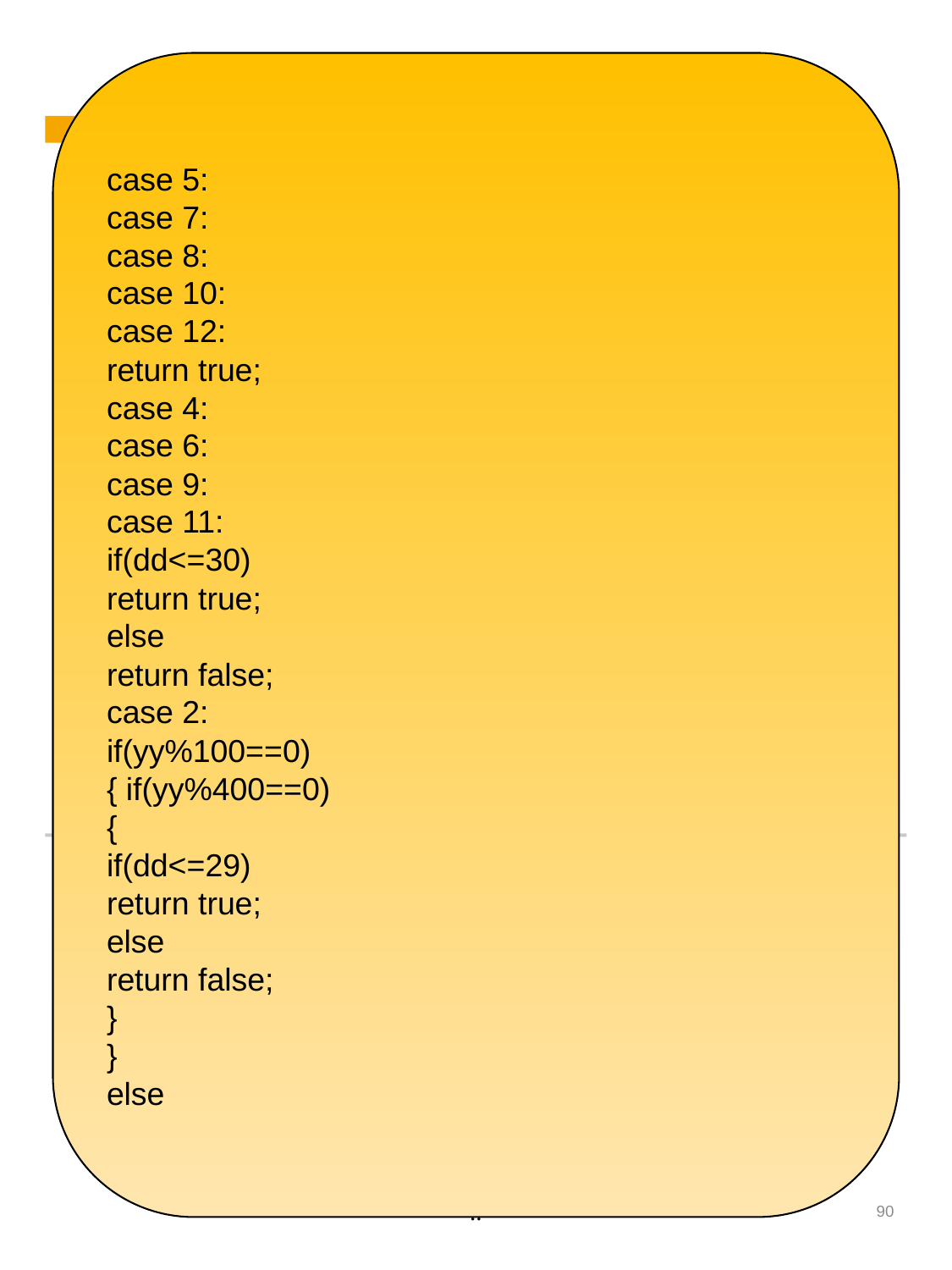

case 5:
case 7:
case 8:
case 10:
case 12:
return true;
case 4:
case 6:
case 9:
case 11:
if(dd<=30)
return true;
else
return false;
case 2:
if(yy%100==0)
{ if(yy%400==0)
{
if(dd<=29)
return true;
else
return false;
}
}
else
..
90